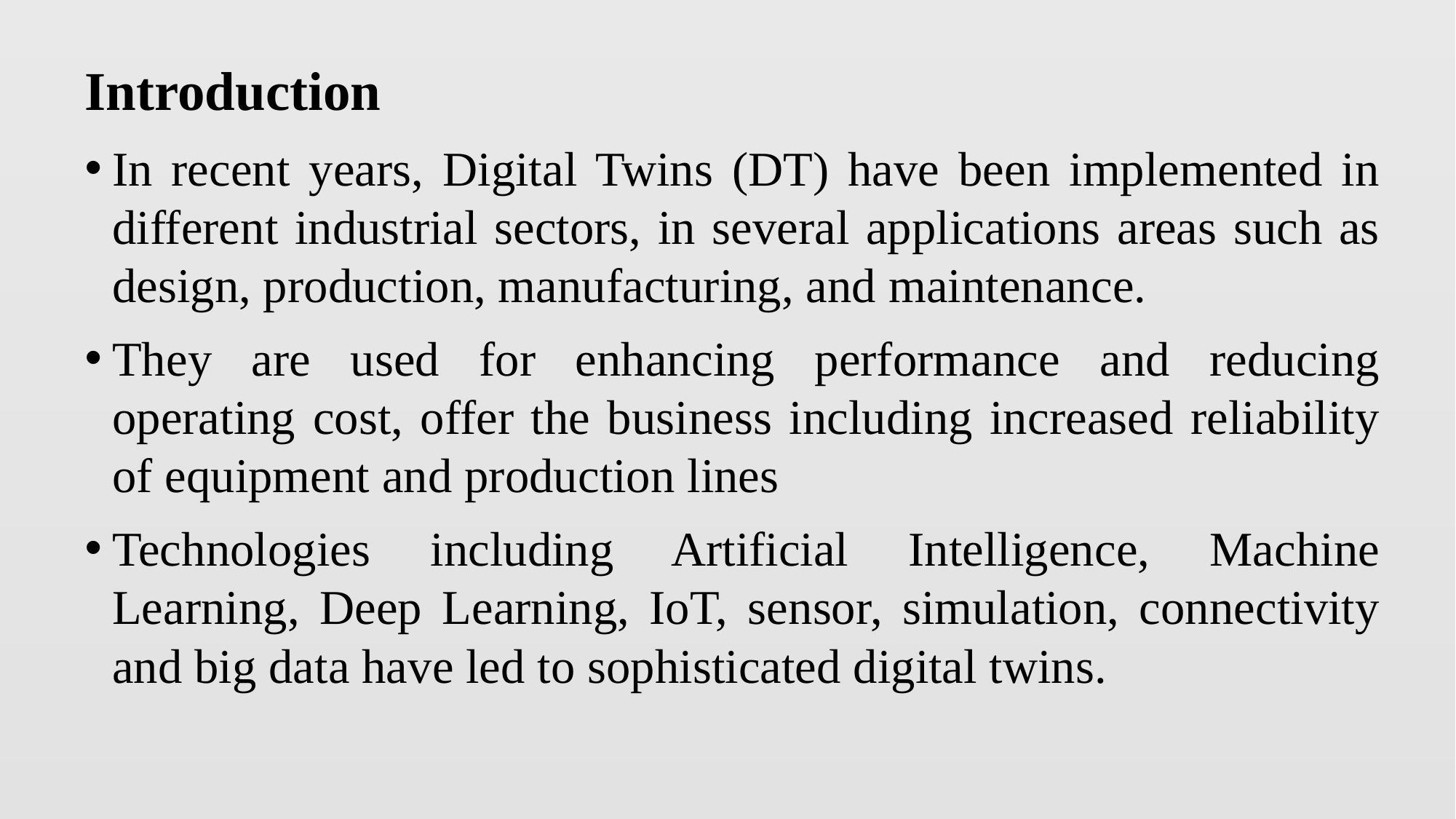

Introduction
In recent years, Digital Twins (DT) have been implemented in different industrial sectors, in several applications areas such as design, production, manufacturing, and maintenance.
They are used for enhancing performance and reducing operating cost, offer the business including increased reliability of equipment and production lines
Technologies including Artificial Intelligence, Machine Learning, Deep Learning, IoT, sensor, simulation, connectivity and big data have led to sophisticated digital twins.